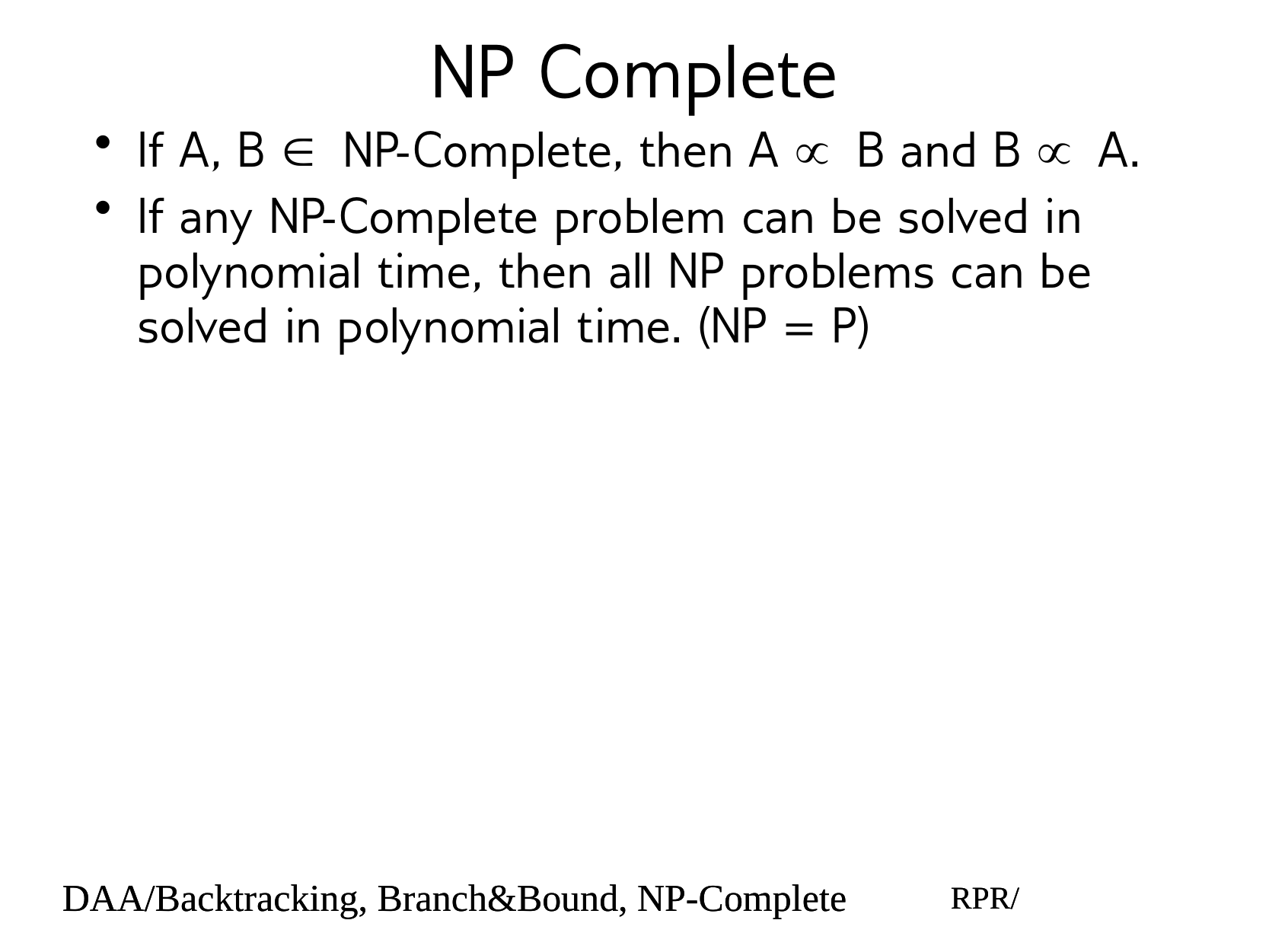

# NP Complete
If A, B ∈ NP-Complete, then A ∝ B and B ∝ A.
If any NP-Complete problem can be solved in polynomial time, then all NP problems can be solved in polynomial time. (NP = P)
DAA/Backtracking, Branch&Bound, NP-Complete
RPR/
6